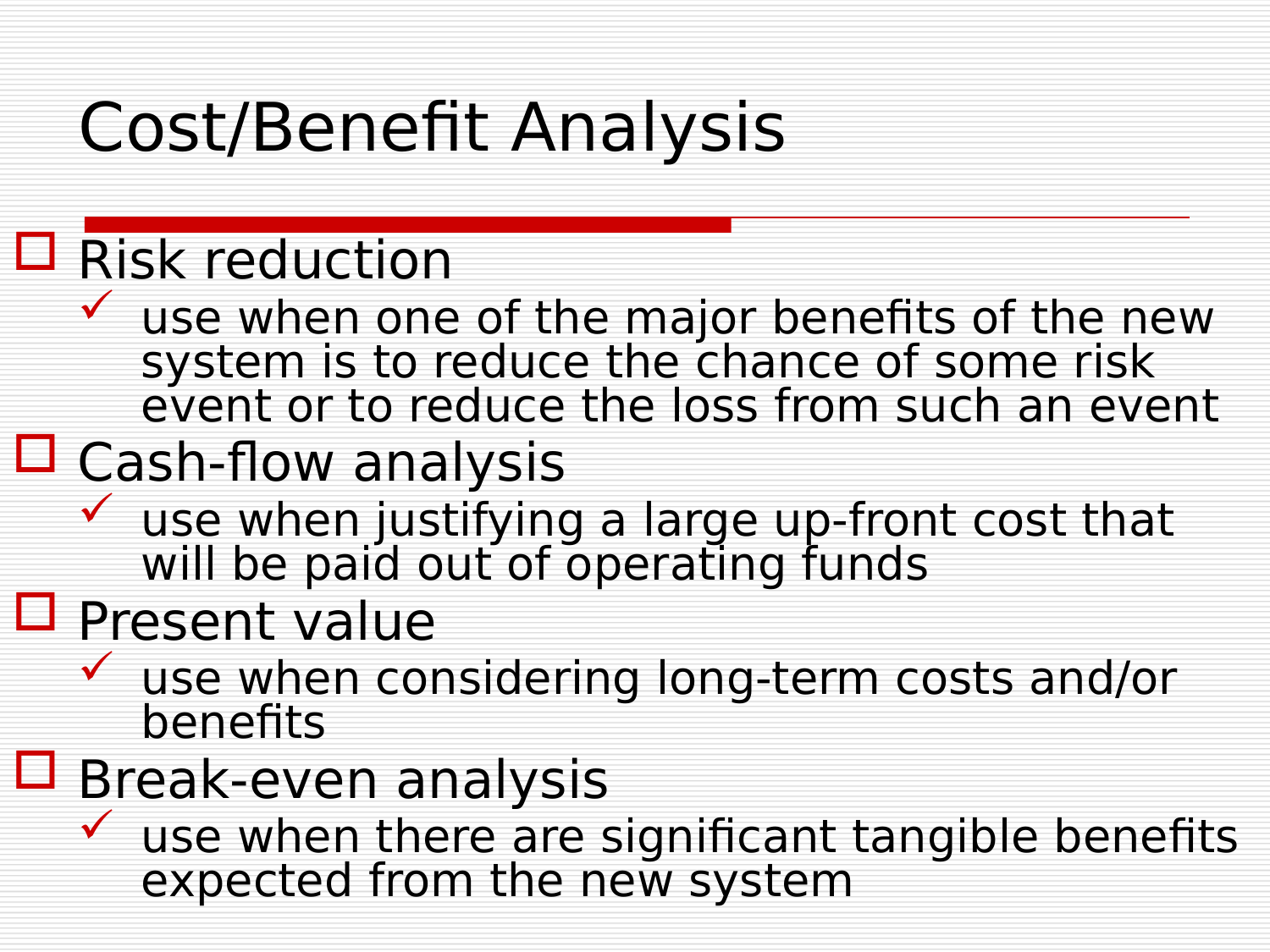

Cost/Benefit Analysis
Risk reduction
use when one of the major benefits of the new system is to reduce the chance of some risk event or to reduce the loss from such an event
Cash-flow analysis
use when justifying a large up-front cost that will be paid out of operating funds
Present value
use when considering long-term costs and/or benefits
Break-even analysis
use when there are significant tangible benefits expected from the new system